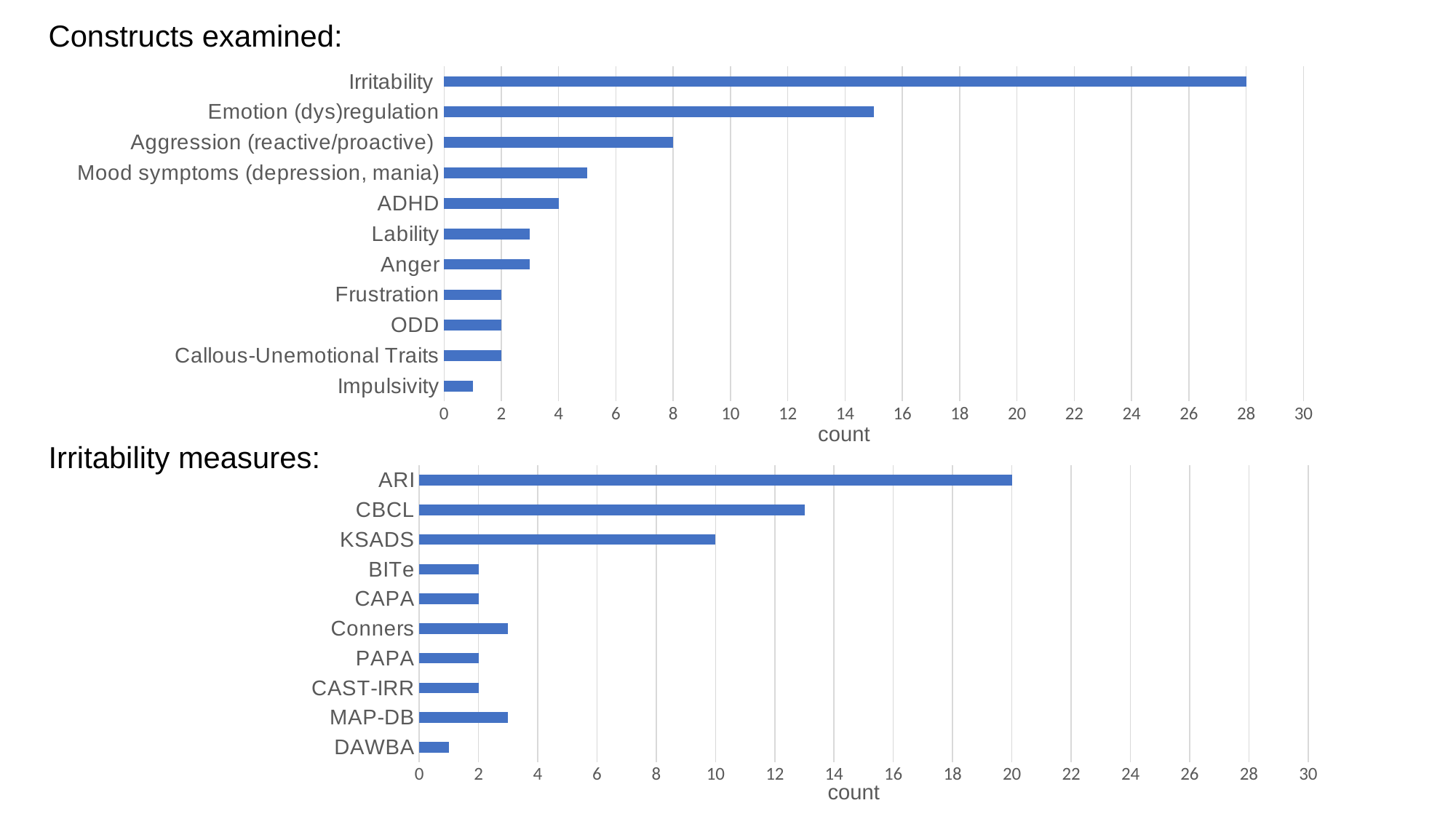

# Constructs examined:

### Chart

| Category | Series 1 |
|---|---|
| Impulsivity | 1.0 |
| Callous-Unemotional Traits | 2.0 |
| ODD | 2.0 |
| Frustration | 2.0 |
| Anger | 3.0 |
| Lability | 3.0 |
| ADHD | 4.0 |
| Mood symptoms (depression, mania) | 5.0 |
| Aggression (reactive/proactive)  | 8.0 |
| Emotion (dys)regulation | 15.0 |
| Irritability  | 28.0 |
count
Irritability measures:

### Chart

| Category | Series 1 |
|---|---|
| DAWBA | 1.0 |
| MAP-DB | 3.0 |
| CAST-IRR | 2.0 |
| PAPA | 2.0 |
| Conners | 3.0 |
| CAPA | 2.0 |
| BITe | 2.0 |
| KSADS | 10.0 |
| CBCL | 13.0 |
| ARI | 20.0 |
count